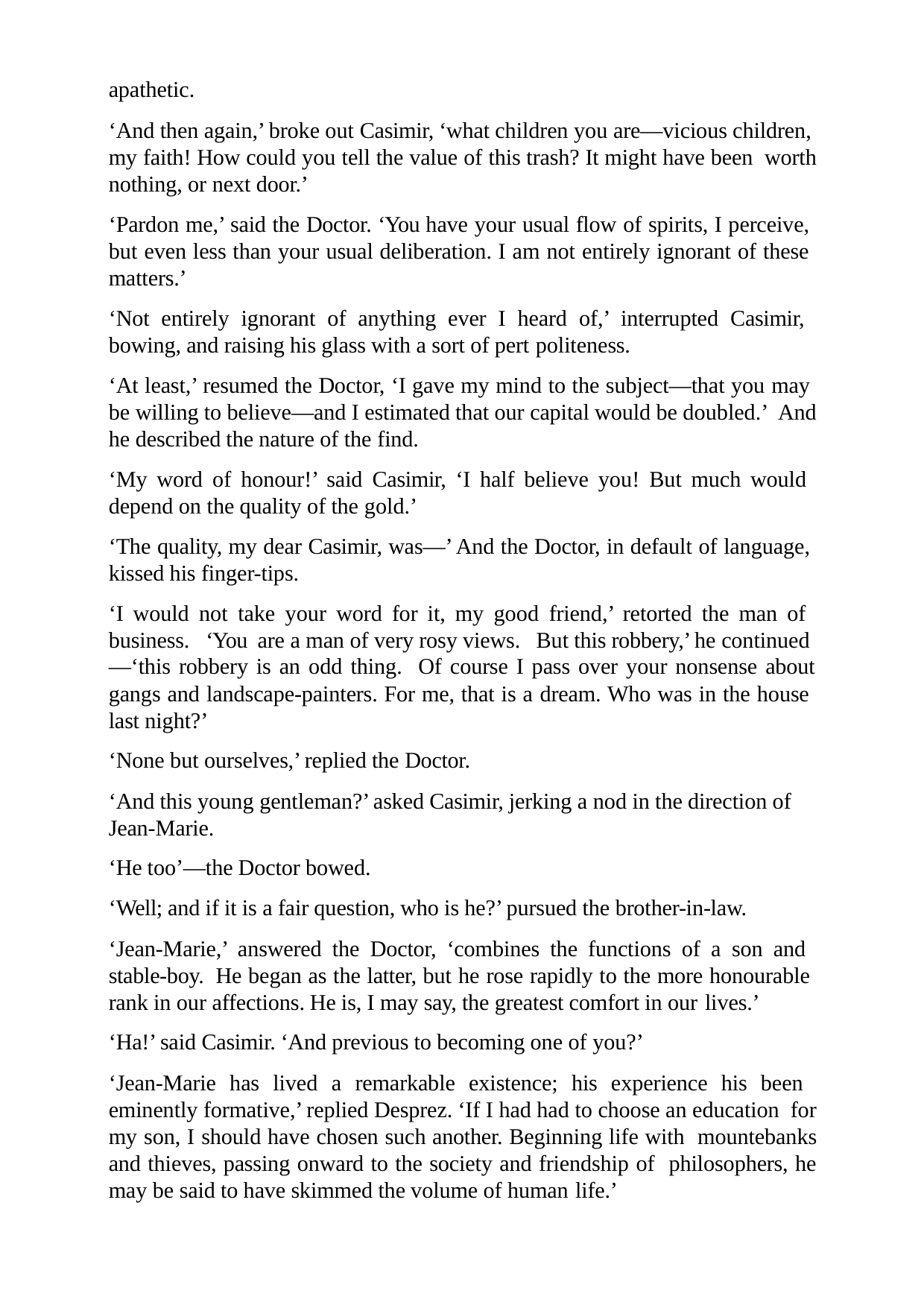

apathetic.
‘And then again,’ broke out Casimir, ‘what children you are—vicious children,  my faith! How could you tell the value of this trash? It might have been  worth nothing, or next door.’
‘Pardon me,’ said the Doctor. ‘You have your usual flow of spirits, I perceive,  but even less than your usual deliberation. I am not entirely ignorant of these  matters.’
‘Not entirely ignorant of anything ever I heard of,’ interrupted Casimir,  bowing, and raising his glass with a sort of pert politeness.
‘At least,’ resumed the Doctor, ‘I gave my mind to the subject—that you may  be willing to believe—and I estimated that our capital would be doubled.’  And he described the nature of the find.
‘My word of honour!’ said Casimir, ‘I half believe you! But much would  depend on the quality of the gold.’
‘The quality, my dear Casimir, was—’ And the Doctor, in default of language,  kissed his finger-tips.
‘I would not take your word for it, my good friend,’ retorted the man of  business.   ‘You  are a man of very rosy views.   But this robbery,’ he continued
—‘this robbery is an odd thing.  Of course I pass over your nonsense about
gangs and landscape-painters. For me, that is a dream. Who was in the house  last night?’
‘None but ourselves,’ replied the Doctor.
‘And this young gentleman?’ asked Casimir, jerking a nod in the direction of  Jean-Marie.
‘He too’—the Doctor bowed.
‘Well; and if it is a fair question, who is he?’ pursued the brother-in-law.
‘Jean-Marie,’ answered the Doctor, ‘combines the functions of a son and  stable-boy. He began as the latter, but he rose rapidly to the more honourable  rank in our affections. He is, I may say, the greatest comfort in our lives.’
‘Ha!’ said Casimir. ‘And previous to becoming one of you?’
‘Jean-Marie has lived a remarkable existence; his experience his been  eminently formative,’ replied Desprez. ‘If I had had to choose an education  for my son, I should have chosen such another. Beginning life with  mountebanks and thieves, passing onward to the society and friendship of  philosophers, he may be said to have skimmed the volume of human life.’